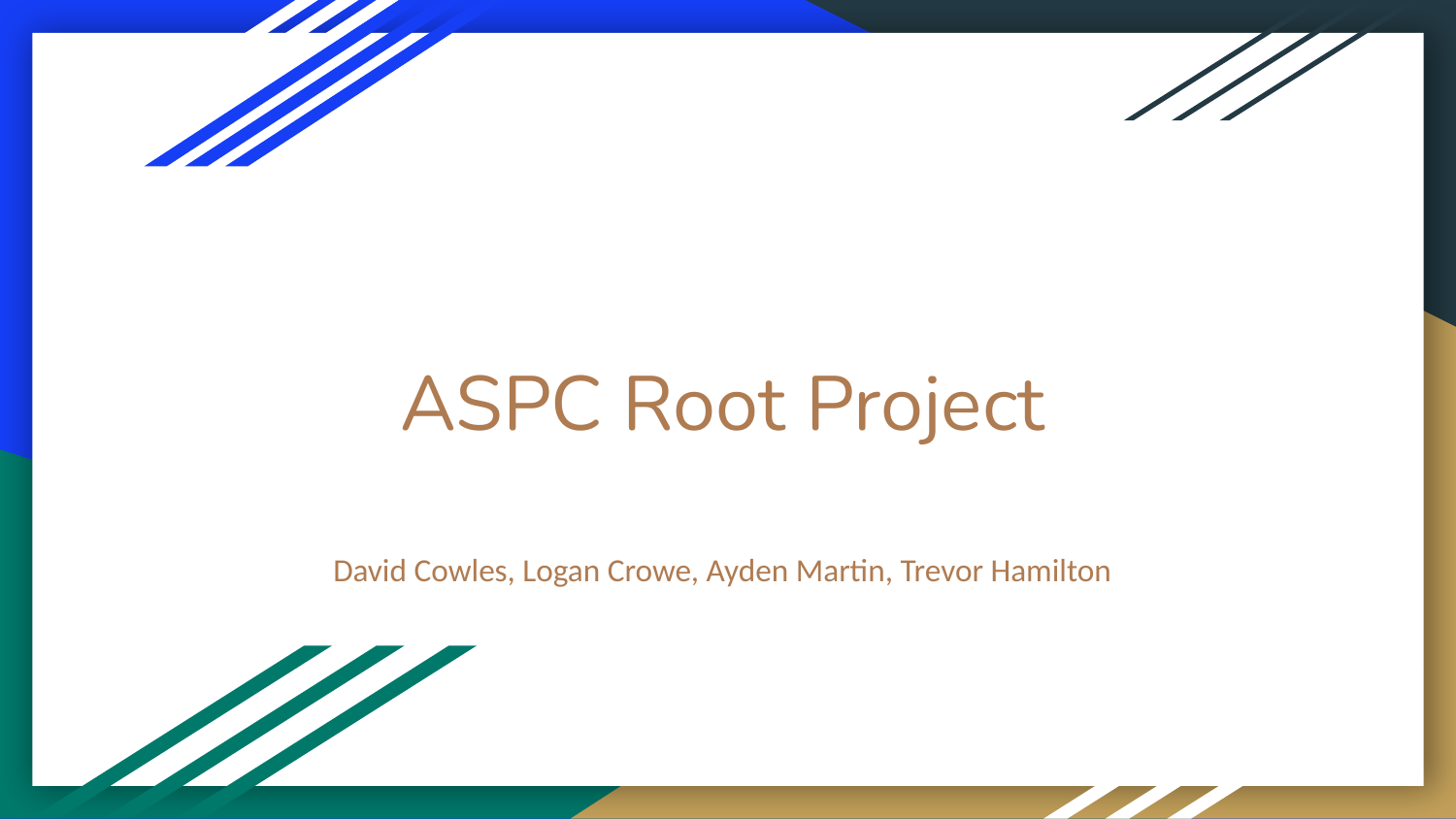

# ASPC Root Project
David Cowles, Logan Crowe, Ayden Martin, Trevor Hamilton